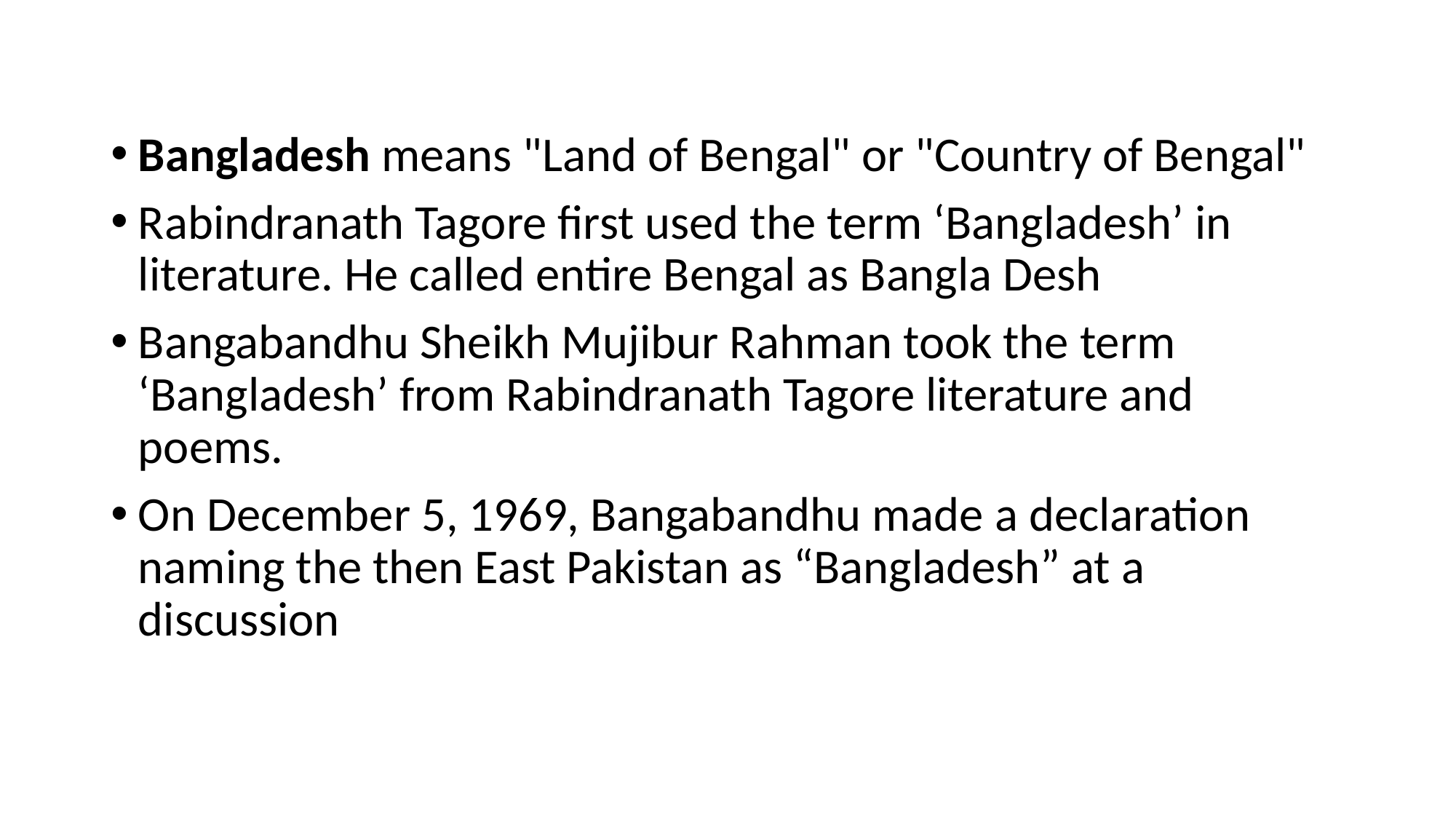

Bangladesh means "Land of Bengal" or "Country of Bengal"
Rabindranath Tagore first used the term ‘Bangladesh’ in literature. He called entire Bengal as Bangla Desh
Bangabandhu Sheikh Mujibur Rahman took the term ‘Bangladesh’ from Rabindranath Tagore literature and poems.
On December 5, 1969, Bangabandhu made a declaration naming the then East Pakistan as “Bangladesh” at a discussion